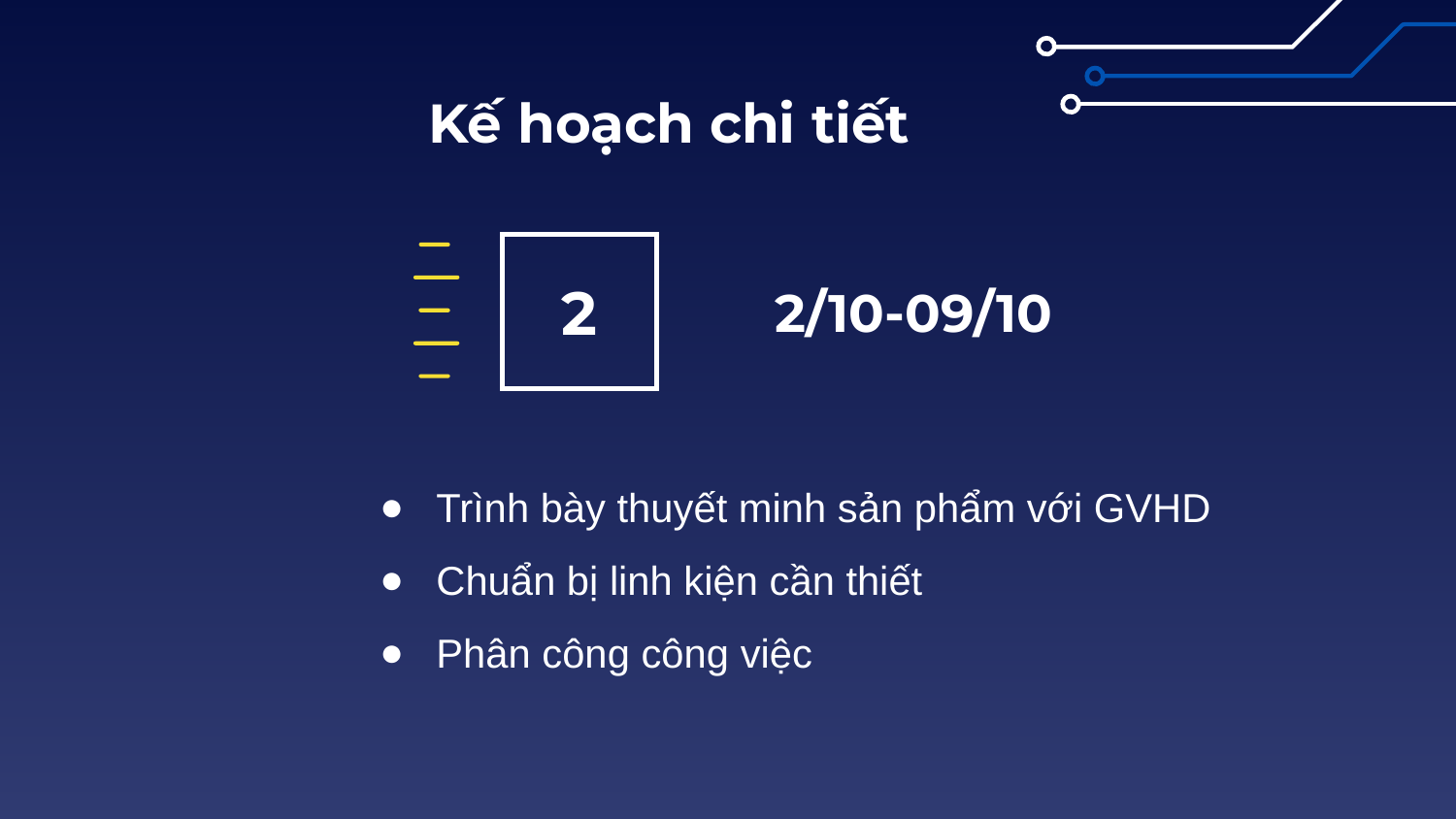

# Kế hoạch chi tiết
2

2/10-09/10
Trình bày thuyết minh sản phẩm với GVHD
Chuẩn bị linh kiện cần thiết
Phân công công việc